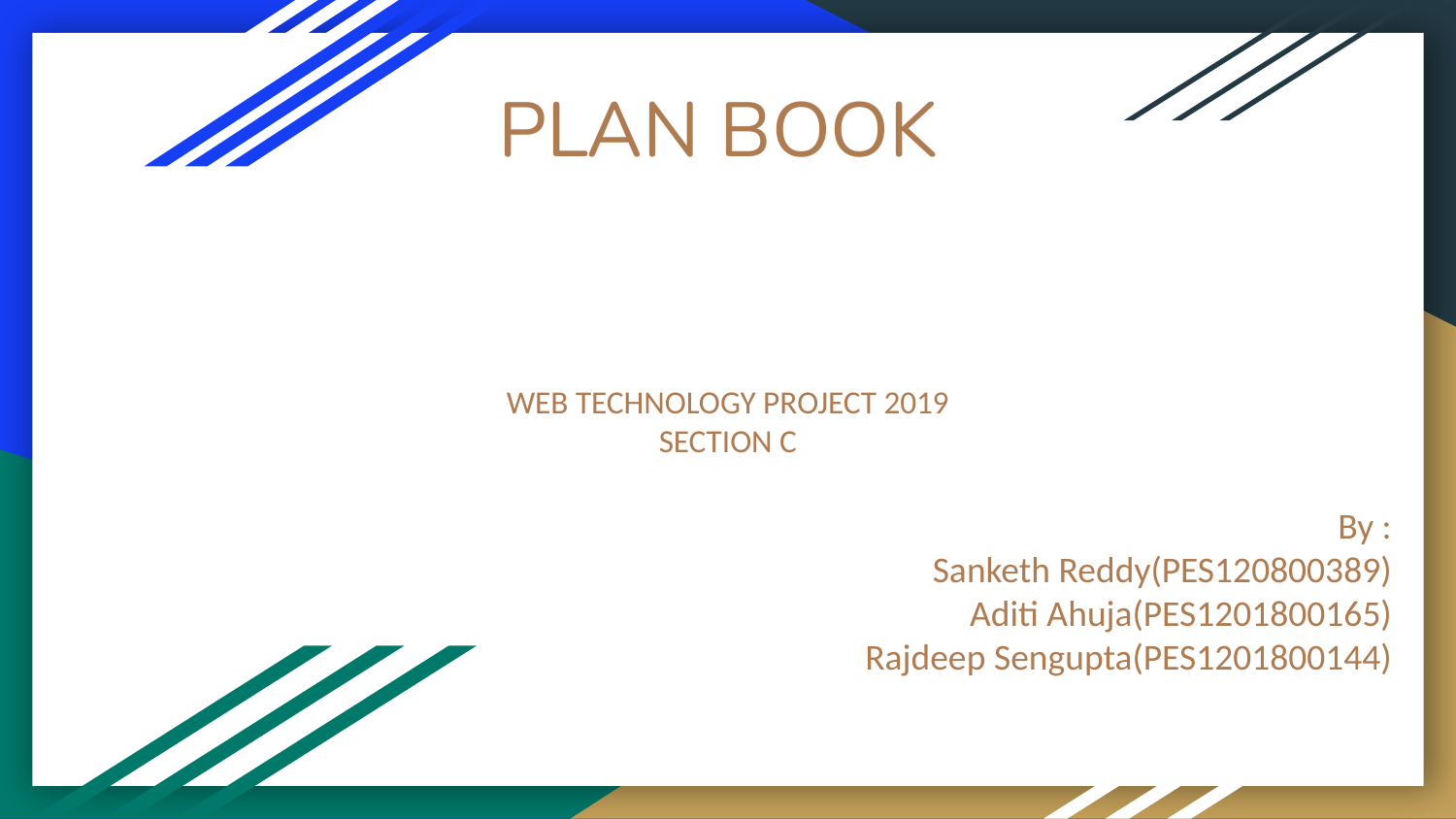

# PLAN BOOK
WEB TECHNOLOGY PROJECT 2019
SECTION C

By :
Sanketh Reddy(PES120800389)
Aditi Ahuja(PES1201800165)
Rajdeep Sengupta(PES1201800144)